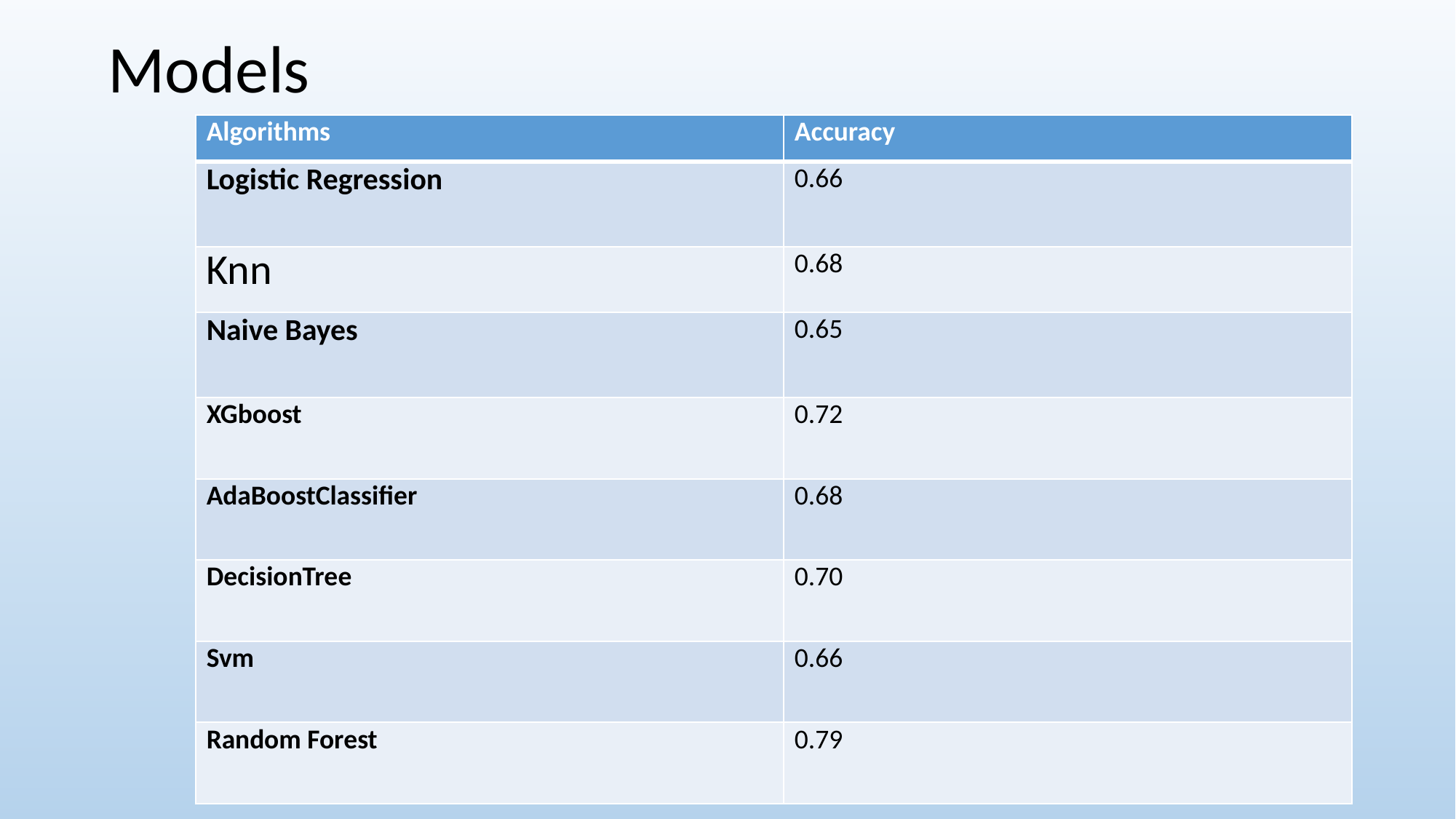

# Models
| Algorithms | Accuracy |
| --- | --- |
| Logistic Regression | 0.66 |
| Knn | 0.68 |
| Naive Bayes | 0.65 |
| XGboost | 0.72 |
| AdaBoostClassifier | 0.68 |
| DecisionTree | 0.70 |
| Svm | 0.66 |
| Random Forest | 0.79 |